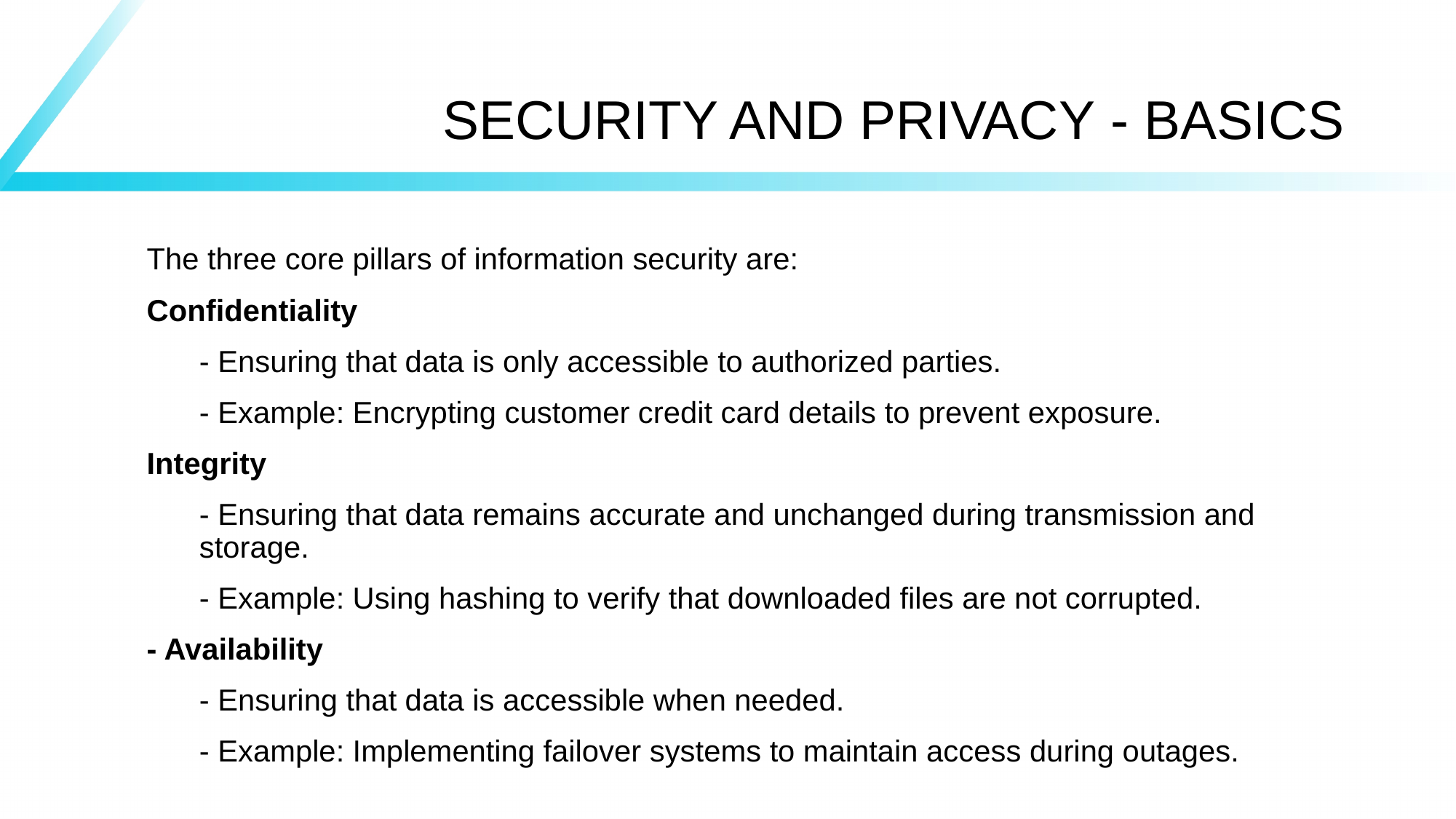

# SECURITY AND PRIVACY - BASICS
The three core pillars of information security are:
Confidentiality
- Ensuring that data is only accessible to authorized parties.
- Example: Encrypting customer credit card details to prevent exposure.
Integrity
- Ensuring that data remains accurate and unchanged during transmission and storage.
- Example: Using hashing to verify that downloaded files are not corrupted.
- Availability
- Ensuring that data is accessible when needed.
- Example: Implementing failover systems to maintain access during outages.